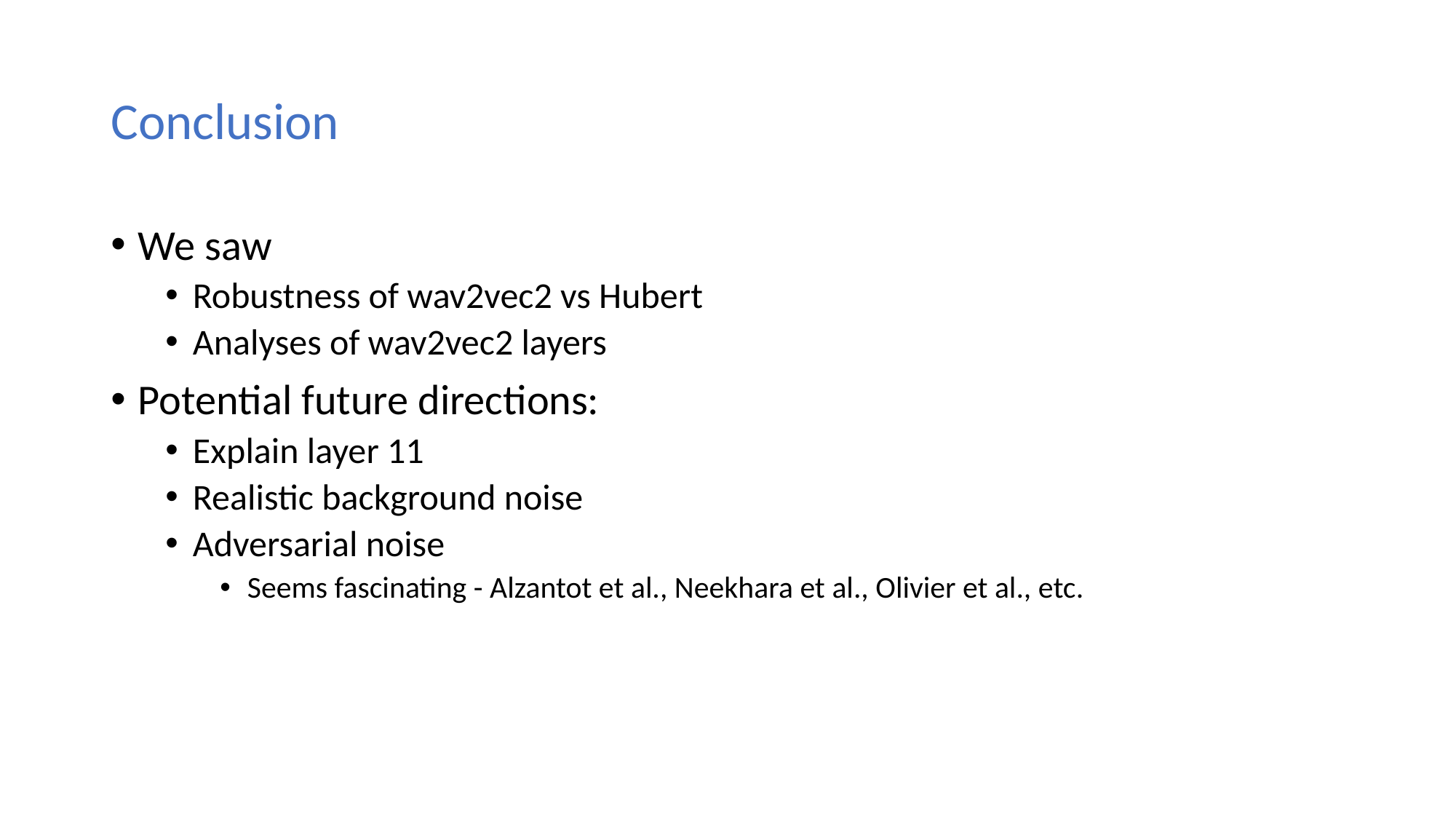

# Conclusion
We saw
Robustness of wav2vec2 vs Hubert
Analyses of wav2vec2 layers
Potential future directions:
Explain layer 11
Realistic background noise
Adversarial noise
Seems fascinating - Alzantot et al., Neekhara et al., Olivier et al., etc.